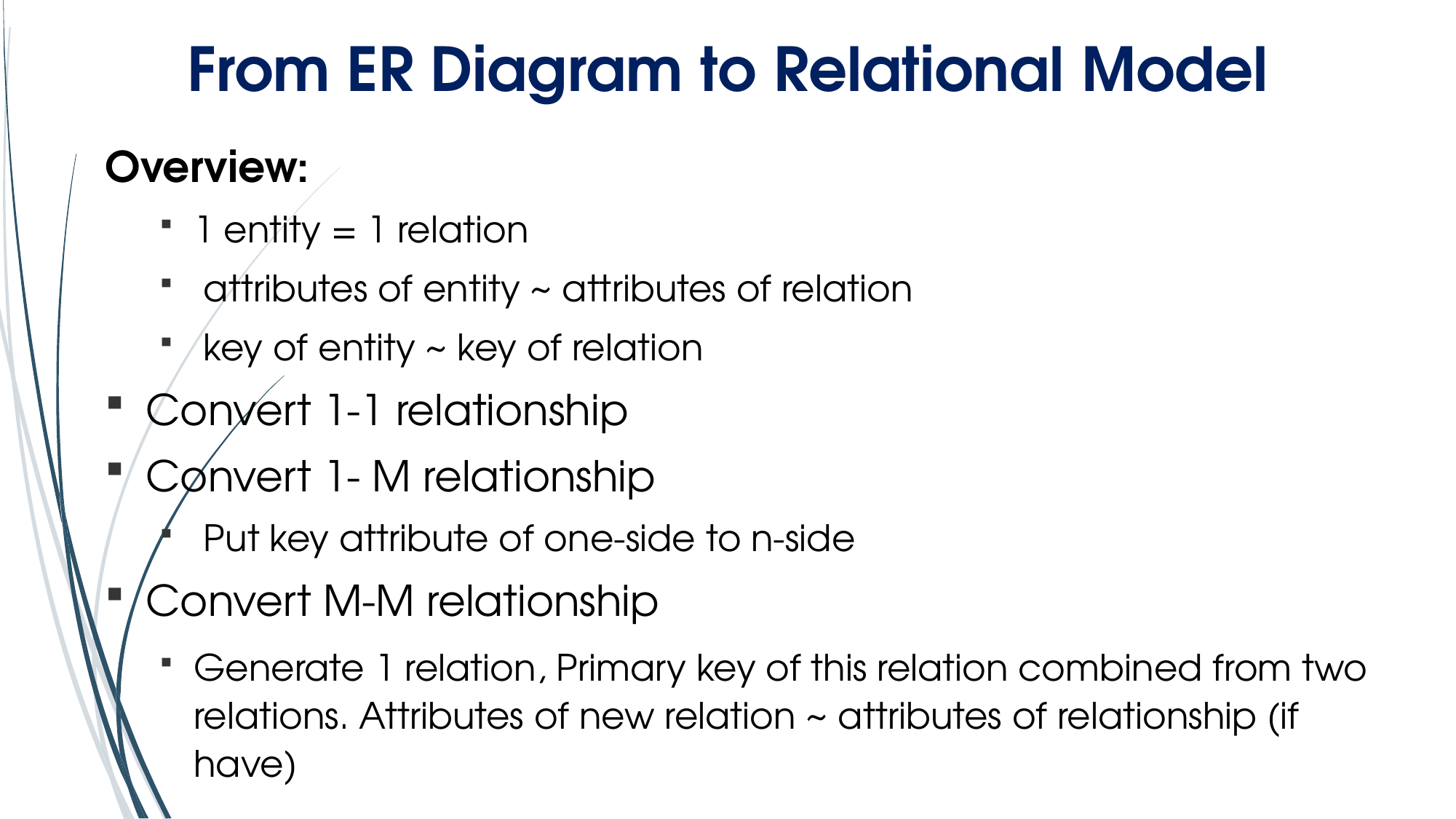

# From ER Diagram to Relational Model
Overview:
1 entity = 1 relation
 attributes of entity ~ attributes of relation
 key of entity ~ key of relation
Convert 1-1 relationship
Convert 1- M relationship
 Put key attribute of one-side to n-side
Convert M-M relationship
Generate 1 relation, Primary key of this relation combined from two relations. Attributes of new relation ~ attributes of relationship (if have)